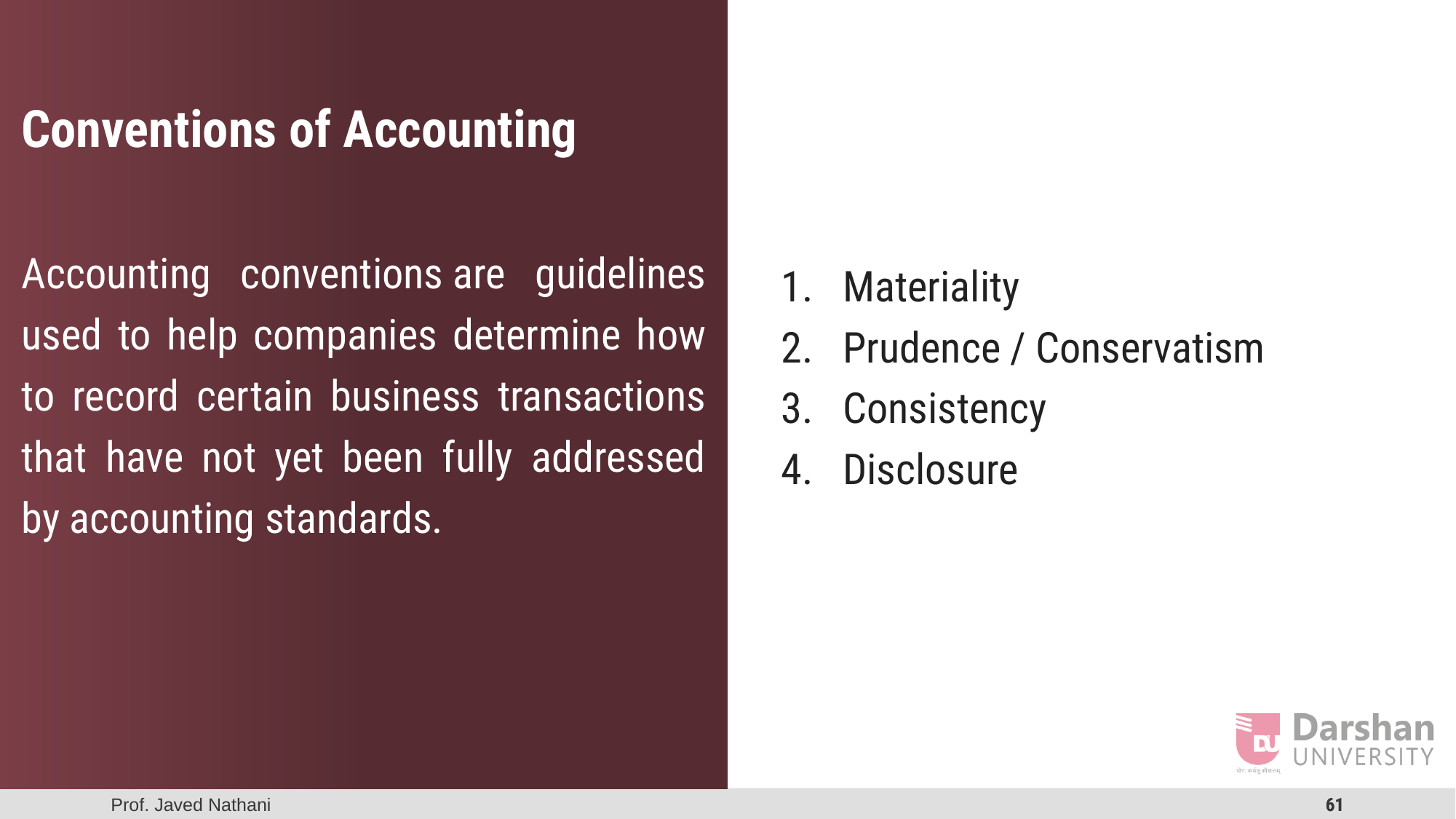

Conventions of Accounting

Accounting conventions are guidelines used to help companies determine how to record certain business transactions that have not yet been fully addressed by accounting standards.
Materiality
Prudence / Conservatism
Consistency
Disclosure
61